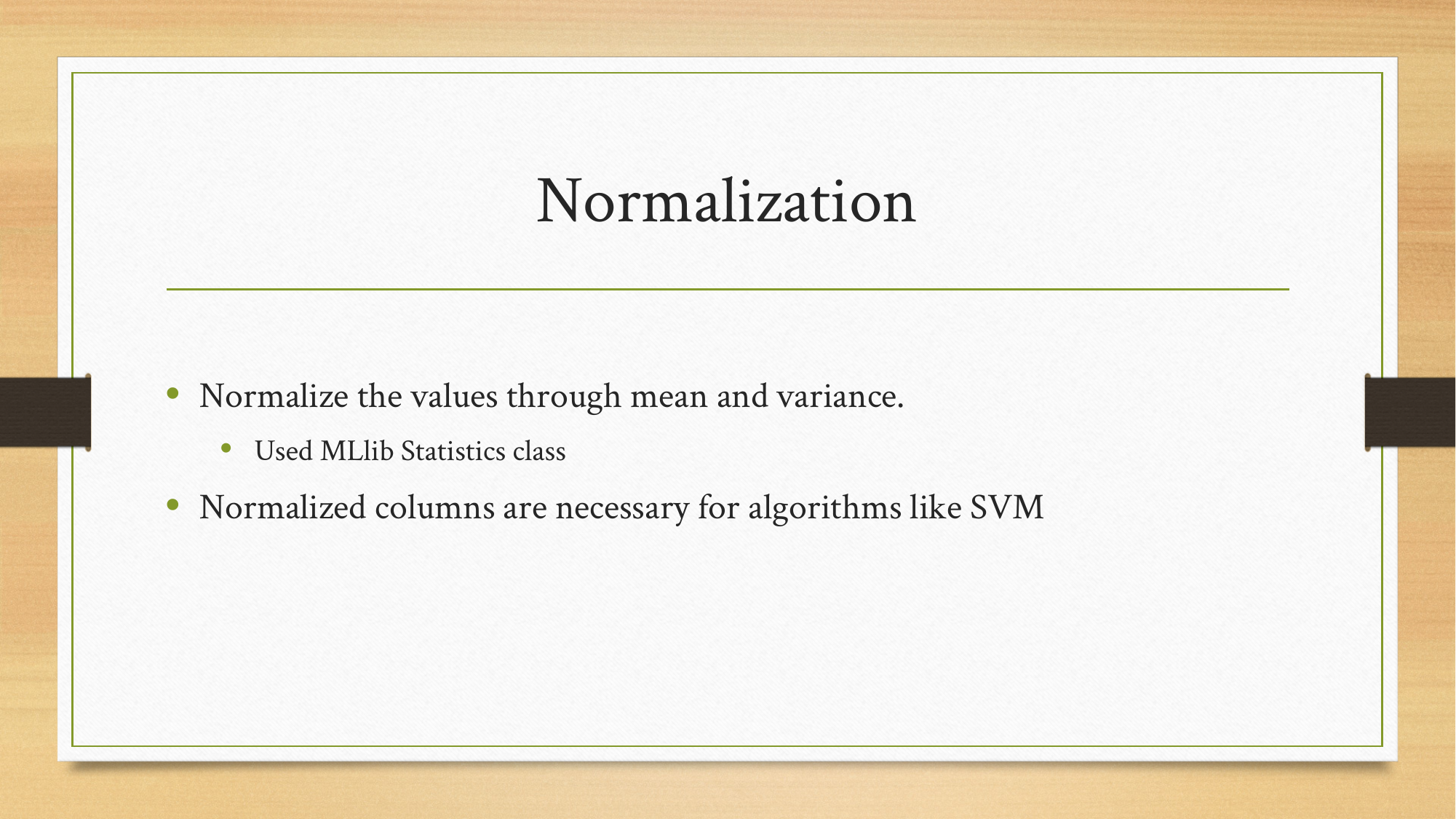

# Normalization

Normalize the values through mean and variance.
Used MLlib Statistics class
Normalized columns are necessary for algorithms like SVM